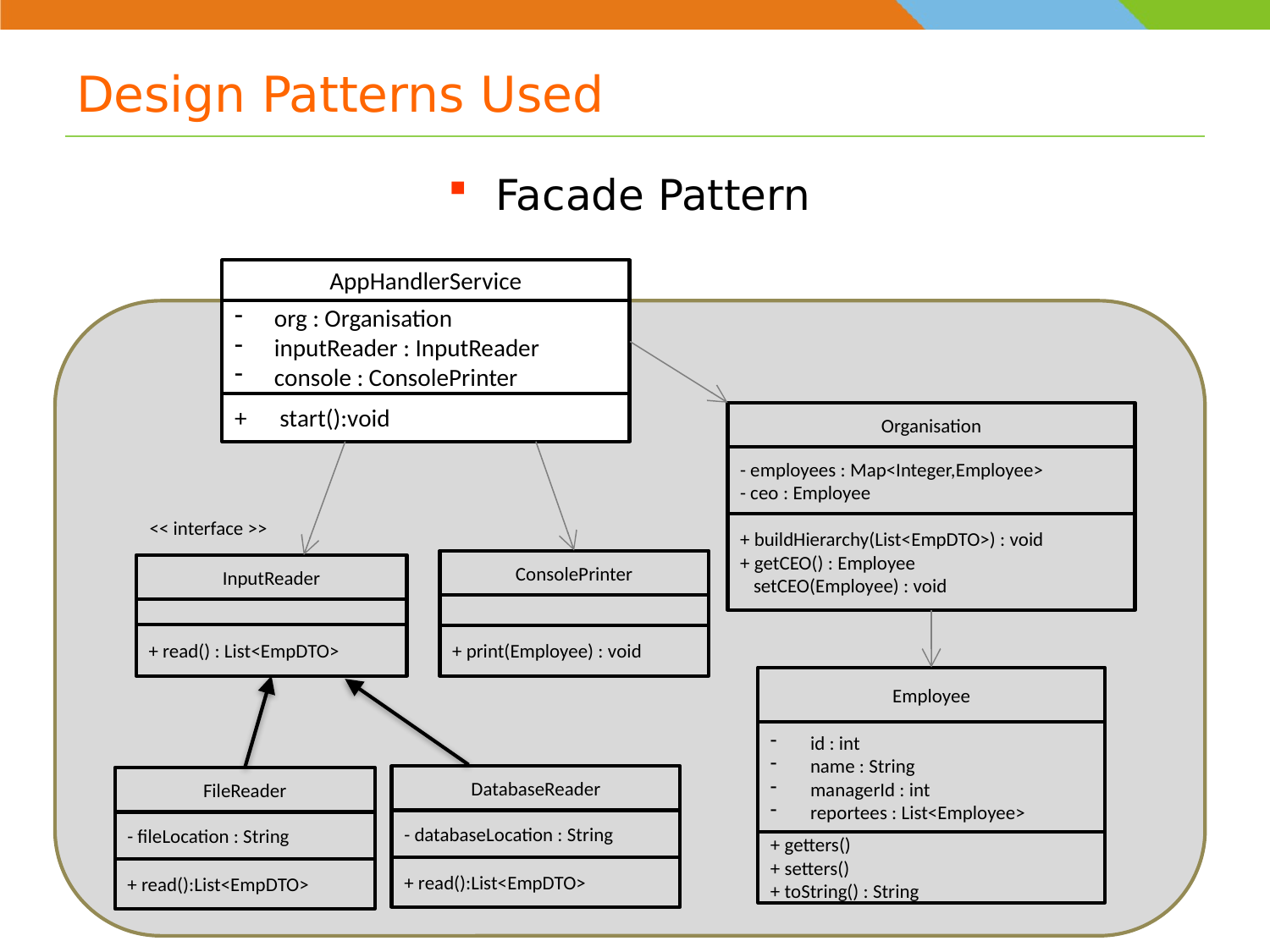

# Design Patterns Used
Facade Pattern
AppHandlerService
org : Organisation
inputReader : InputReader
console : ConsolePrinter
+      start():void
Organisation
- employees : Map<Integer,Employee>
- ceo : Employee
+ buildHierarchy(List<EmpDTO>) : void
+ getCEO() : Employee
   setCEO(Employee) : void
<< interface >>
ConsolePrinter

+ print(Employee) : void
InputReader

+ read() : List<EmpDTO>
Employee
id : int
name : String
managerId : int
reportees : List<Employee>
+ getters()
+ setters()
+ toString() : String
DatabaseReader
- databaseLocation : String
+ read():List<EmpDTO>
FileReader
- fileLocation : String
+ read():List<EmpDTO>